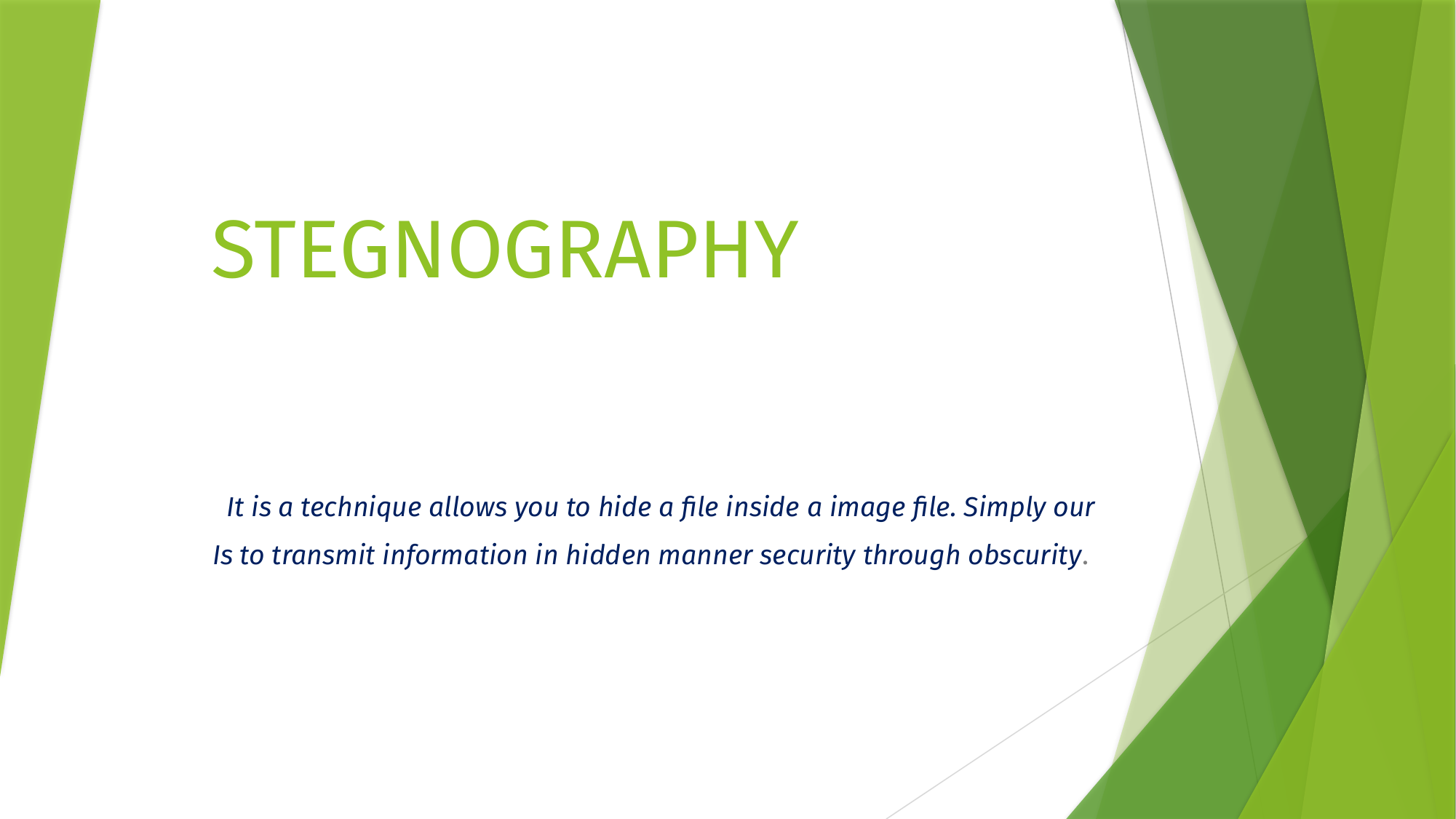

# STEGNOGRAPHY
It is a technique allows you to hide a file inside a image file. Simply our
Is to transmit information in hidden manner security through obscurity.